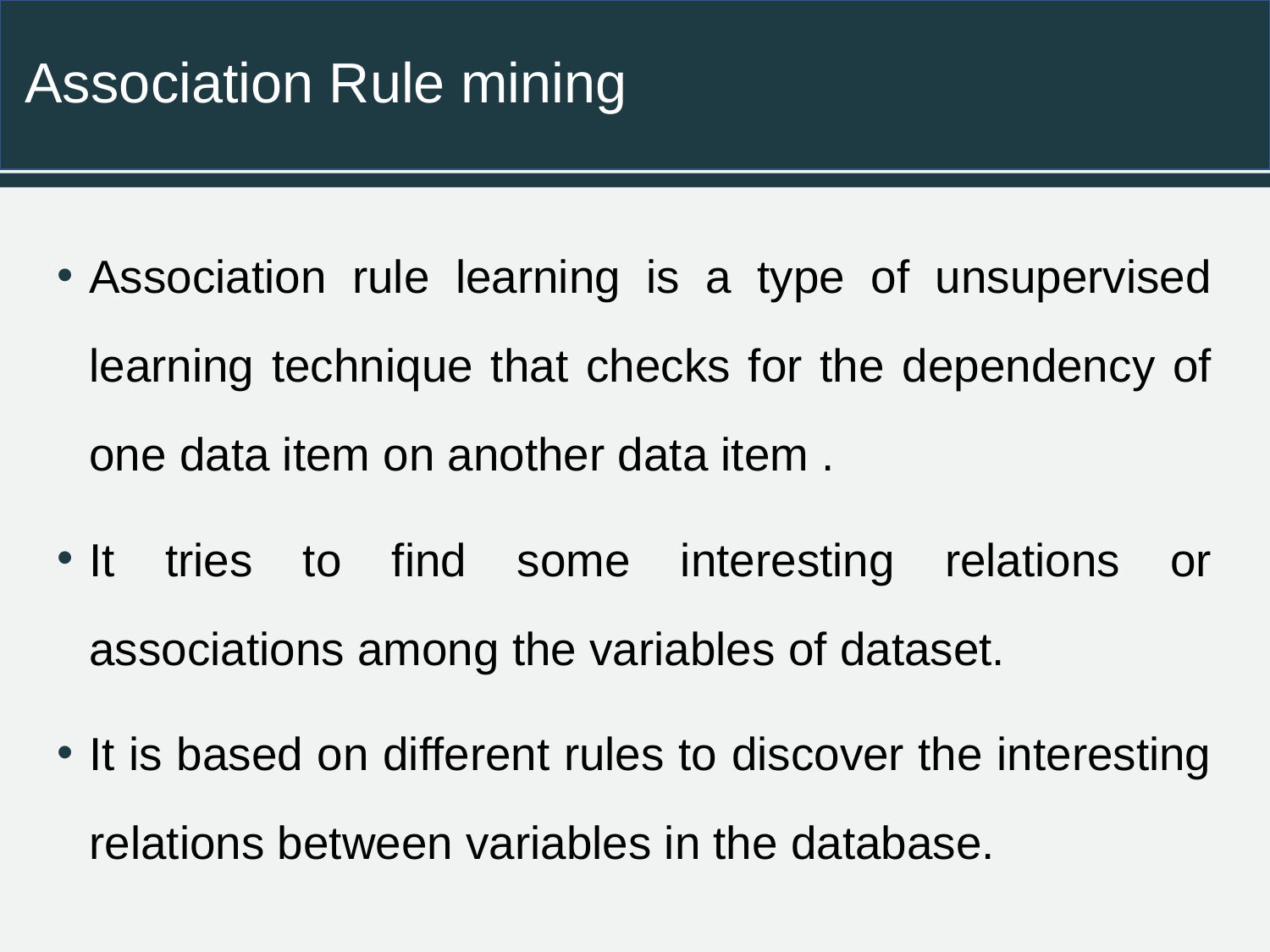

# Association Rule mining
Association rule learning is a type of unsupervised learning technique that checks for the dependency of one data item on another data item .
It tries to find some interesting relations or associations among the variables of dataset.
It is based on different rules to discover the interesting relations between variables in the database.